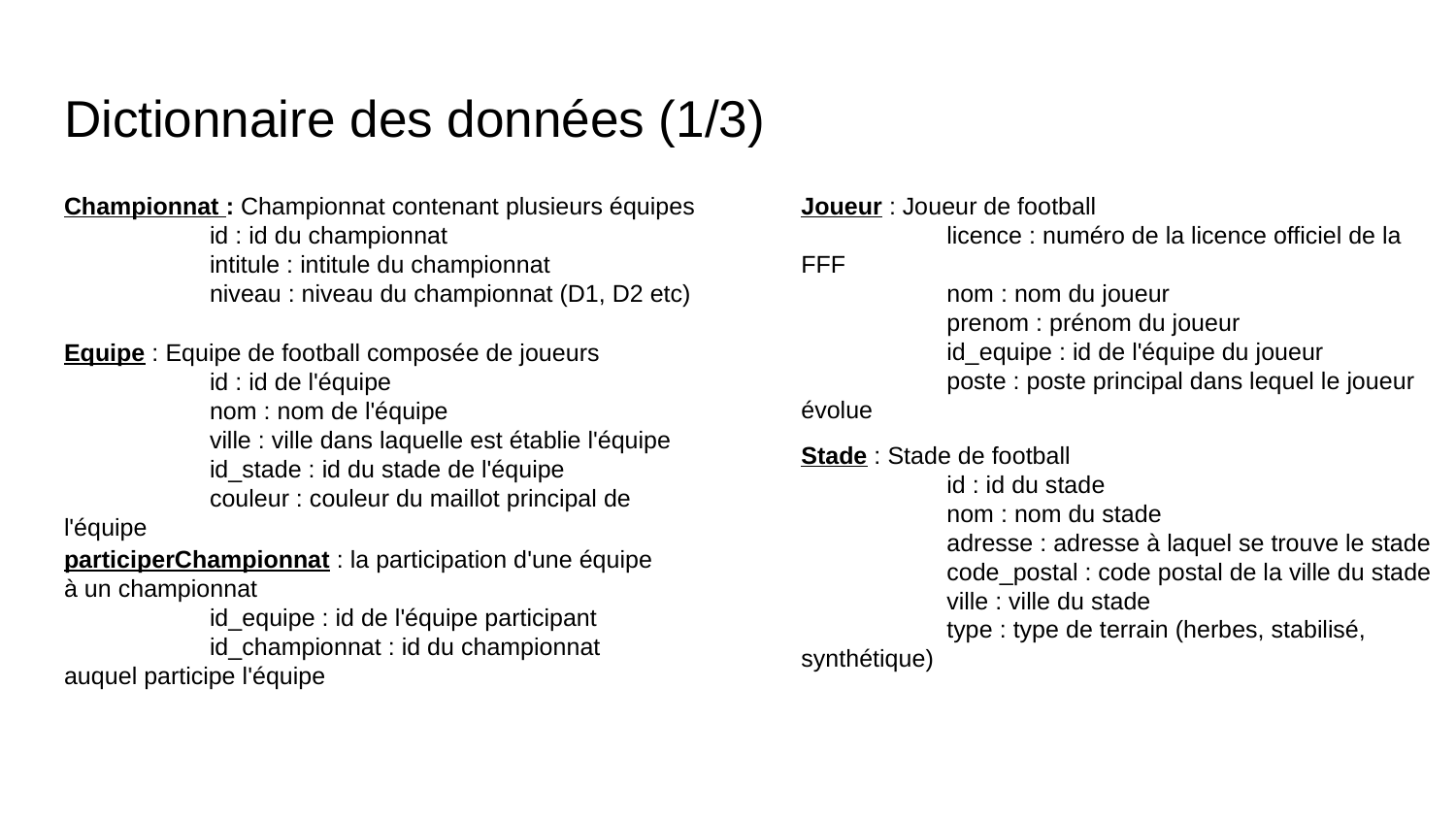

# Dictionnaire des données (1/3)
Championnat : Championnat contenant plusieurs équipes
	id : id du championnat
	intitule : intitule du championnat
	niveau : niveau du championnat (D1, D2 etc)
Joueur : Joueur de football
	licence : numéro de la licence officiel de la FFF
	nom : nom du joueur
	prenom : prénom du joueur
	id_equipe : id de l'équipe du joueur
	poste : poste principal dans lequel le joueur évolue

Equipe : Equipe de football composée de joueurs
	id : id de l'équipe
	nom : nom de l'équipe
	ville : ville dans laquelle est établie l'équipe
	id_stade : id du stade de l'équipe
	couleur : couleur du maillot principal de l'équipe

Stade : Stade de football
	id : id du stade
	nom : nom du stade
	adresse : adresse à laquel se trouve le stade
	code_postal : code postal de la ville du stade
	ville : ville du stade
	type : type de terrain (herbes, stabilisé, synthétique)

participerChampionnat : la participation d'une équipe à un championnat
	id_equipe : id de l'équipe participant
	id_championnat : id du championnat auquel participe l'équipe